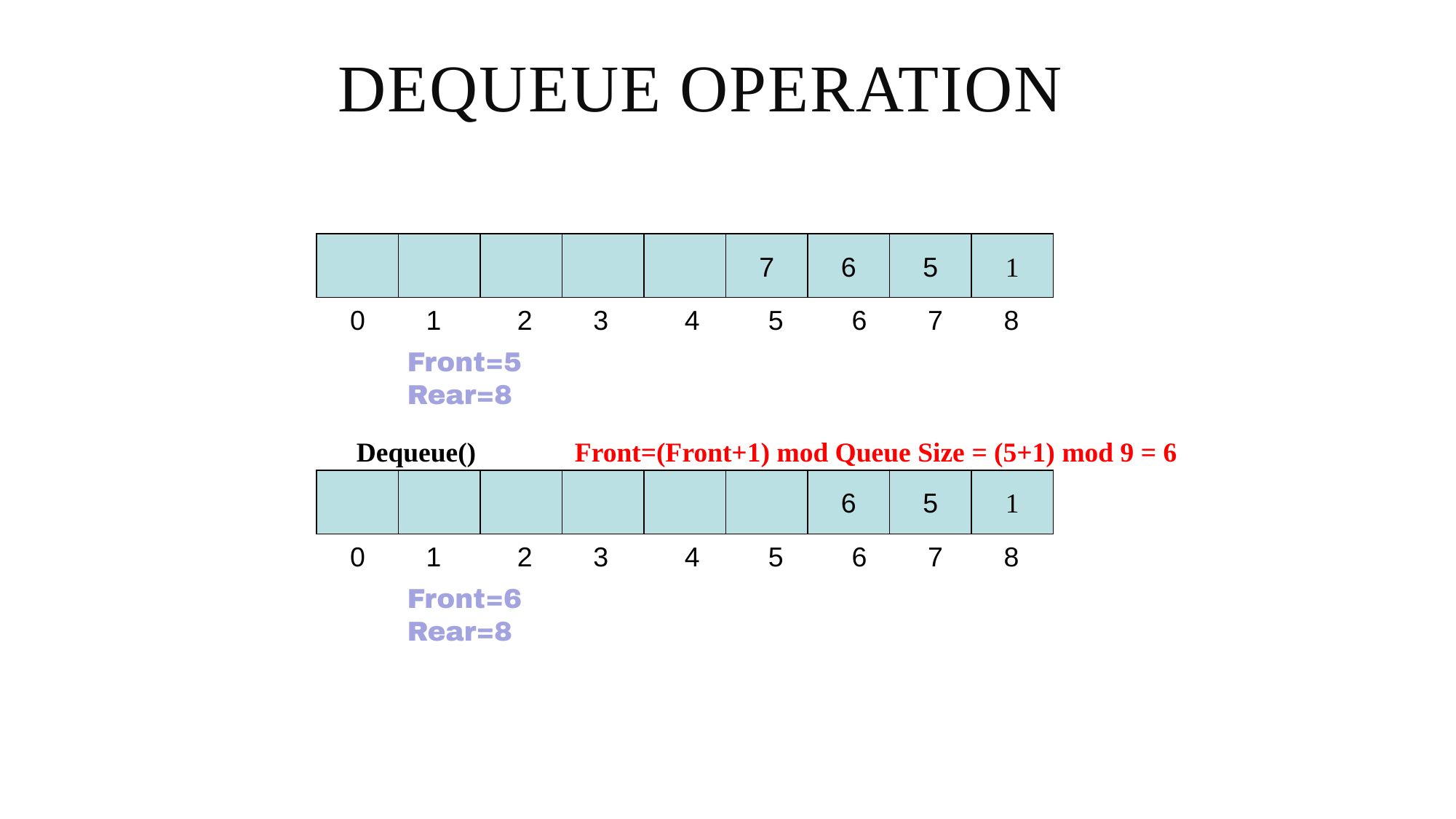

# DEQueue operation

7
6
5
1
   0        1          2        3          4         5         6        7        8
Front=5
Rear=8
Dequeue()       	Front=(Front+1) mod Queue Size = (5+1) mod 9 = 6

6
5
1
   0        1          2        3          4         5         6        7        8
Front=6
Rear=8